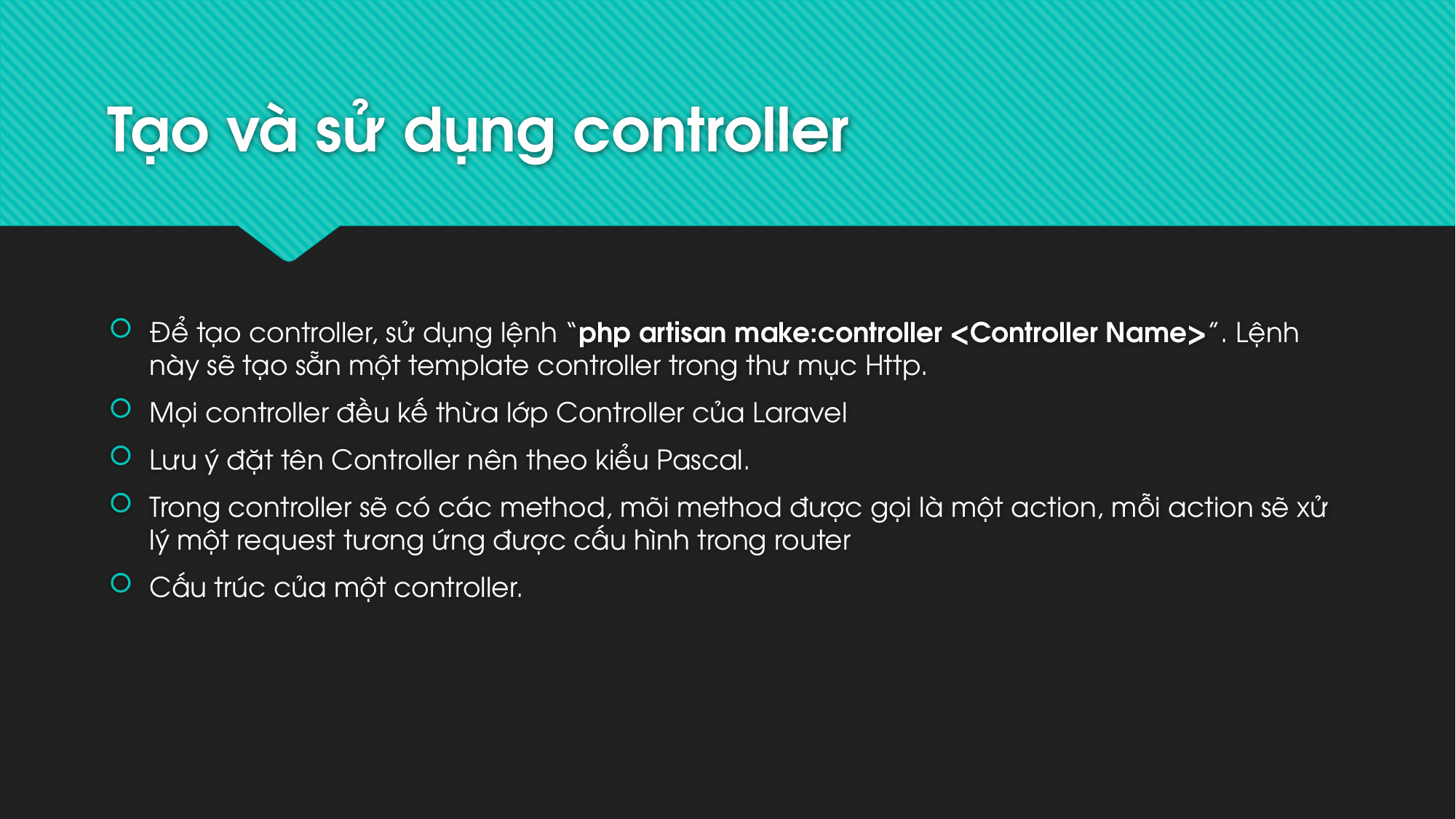

# Tạo và sử dụng controller
Để tạo controller, sử dụng lệnh “php artisan make:controller <Controller Name>”. Lệnh này sẽ tạo sẵn một template controller trong thư mục Http.
Mọi controller đều kế thừa lớp Controller của Laravel
Lưu ý đặt tên Controller nên theo kiểu Pascal.
Trong controller sẽ có các method, mõi method được gọi là một action, mỗi action sẽ xử lý một request tương ứng được cấu hình trong router
Cấu trúc của một controller.